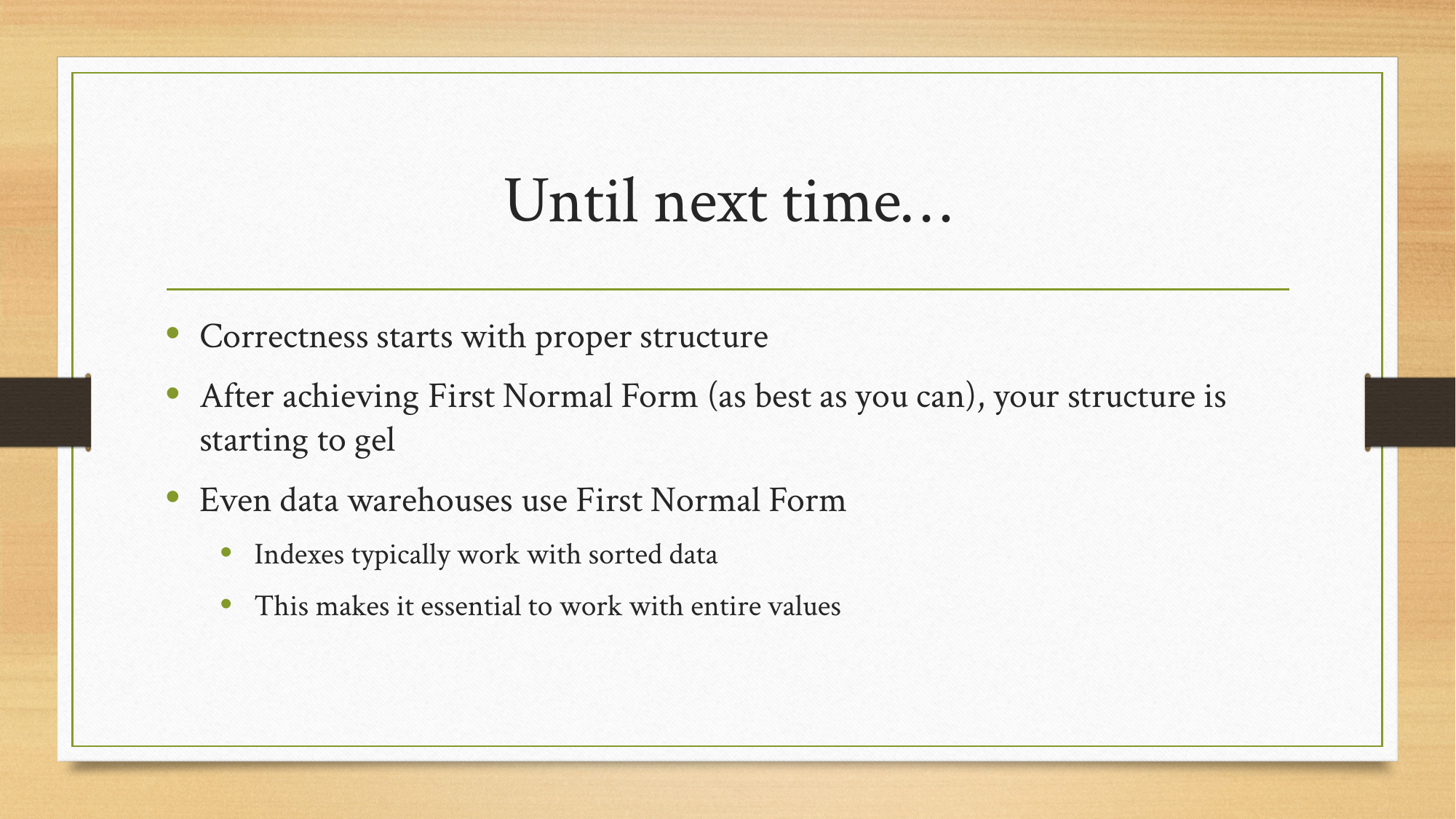

# Until next time…
Correctness starts with proper structure
After achieving First Normal Form (as best as you can), your structure is starting to gel
Even data warehouses use First Normal Form
Indexes typically work with sorted data
This makes it essential to work with entire values